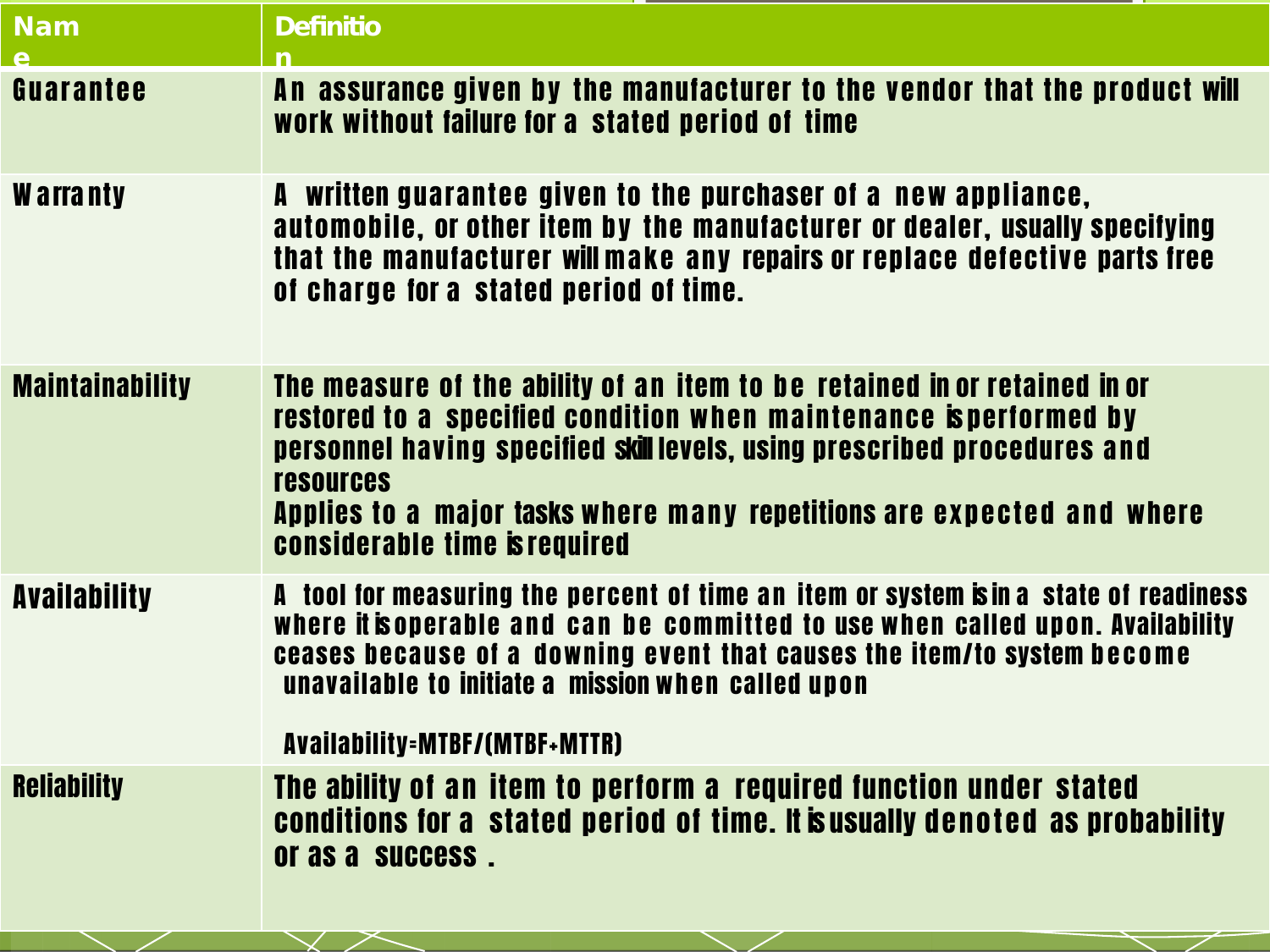

Name
Definition

Guarantee
An assurance given by the manufacturer to the vendor that the product will
work without failure for a stated period of time

Warranty
A written guarantee given to the purchaser of a new appliance,

automobile, or other item by the manufacturer or dealer, usually specifying  that the manufacturer will make any repairs or replace defective parts free  of charge for a stated period of time.

Maintainability
The measure of the ability of an item to be retained in or retained in or  restored to a specified condition when maintenance is performed by  personnel having specified skill levels, using prescribed procedures and

resources
Applies to a major tasks where many repetitions are expected and where  considerable time is required

Availability
A tool for measuring the percent of time an item or system is in a state of readiness  where it is operable and can be committed to use when called upon. Availability

ceases because of a downing event that causes the item/to system become  unavailable to initiate a mission when called upon

Availability=MTBF/(MTBF+MTTR)

Reliability
The ability of an item to perform a required function under stated

conditions for a stated period of time. It is usually denoted as probability  or as a success .